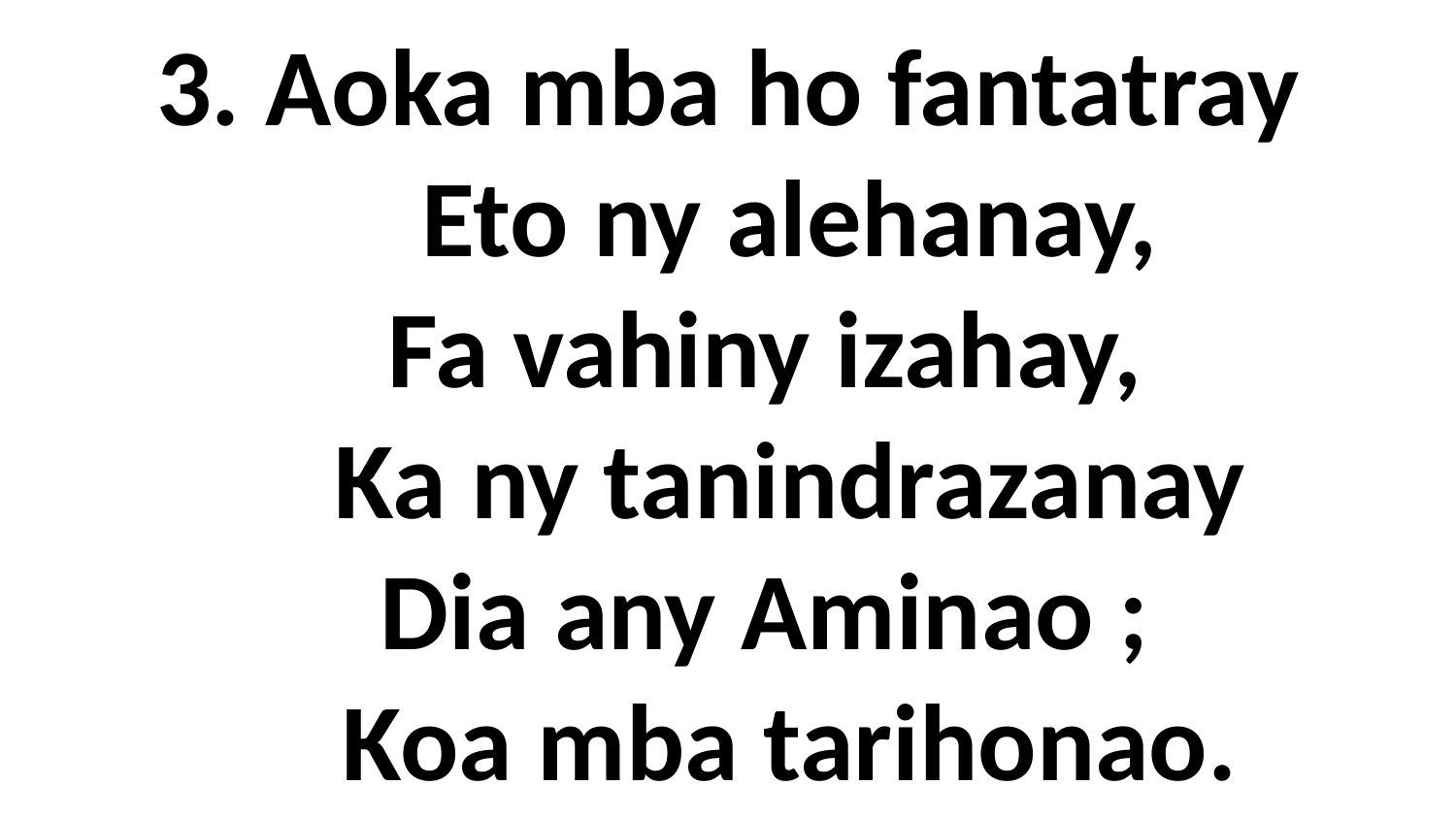

# 3. Aoka mba ho fantatray Eto ny alehanay, Fa vahiny izahay, Ka ny tanindrazanay Dia any Aminao ; Koa mba tarihonao.